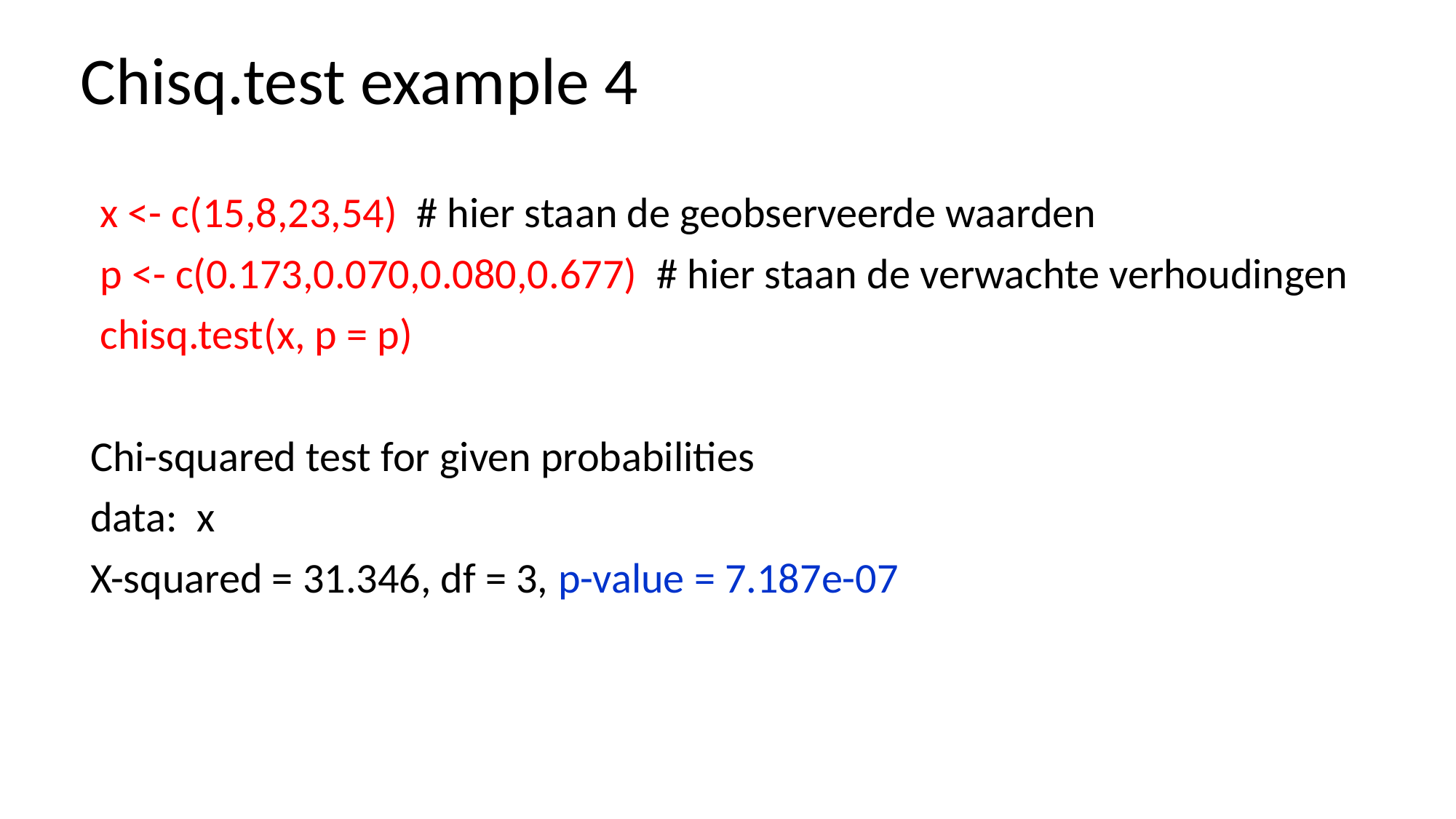

# Chisq.test example 4
 x <- c(15,8,23,54)  # hier staan de geobserveerde waarden
 p <- c(0.173,0.070,0.080,0.677)  # hier staan de verwachte verhoudingen
 chisq.test(x, p = p)

Chi-squared test for given probabilities
data:  x
X-squared = 31.346, df = 3, p-value = 7.187e-07